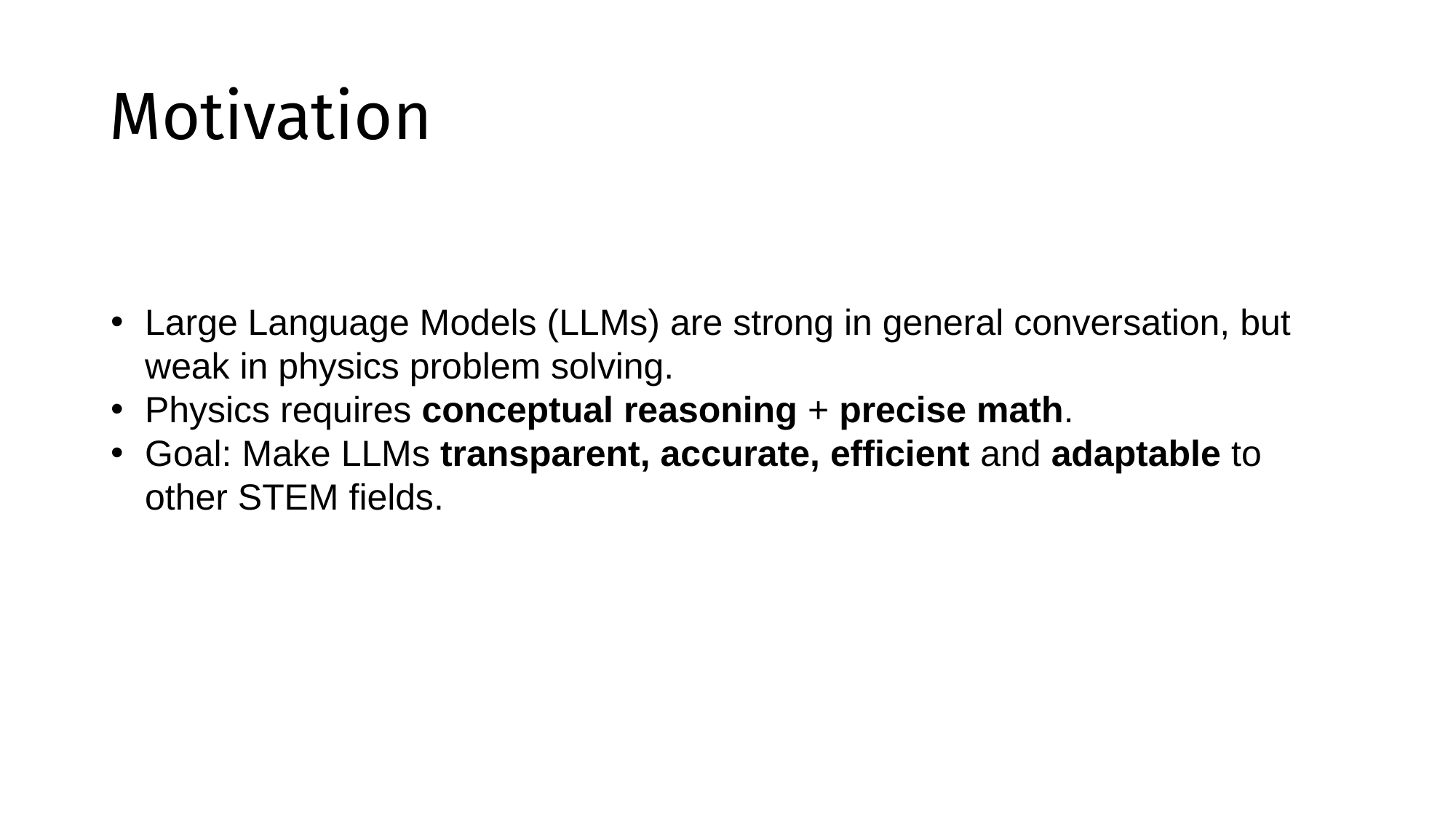

# Motivation
Large Language Models (LLMs) are strong in general conversation, but weak in physics problem solving.
Physics requires conceptual reasoning + precise math.
Goal: Make LLMs transparent, accurate, efficient and adaptable to other STEM fields.